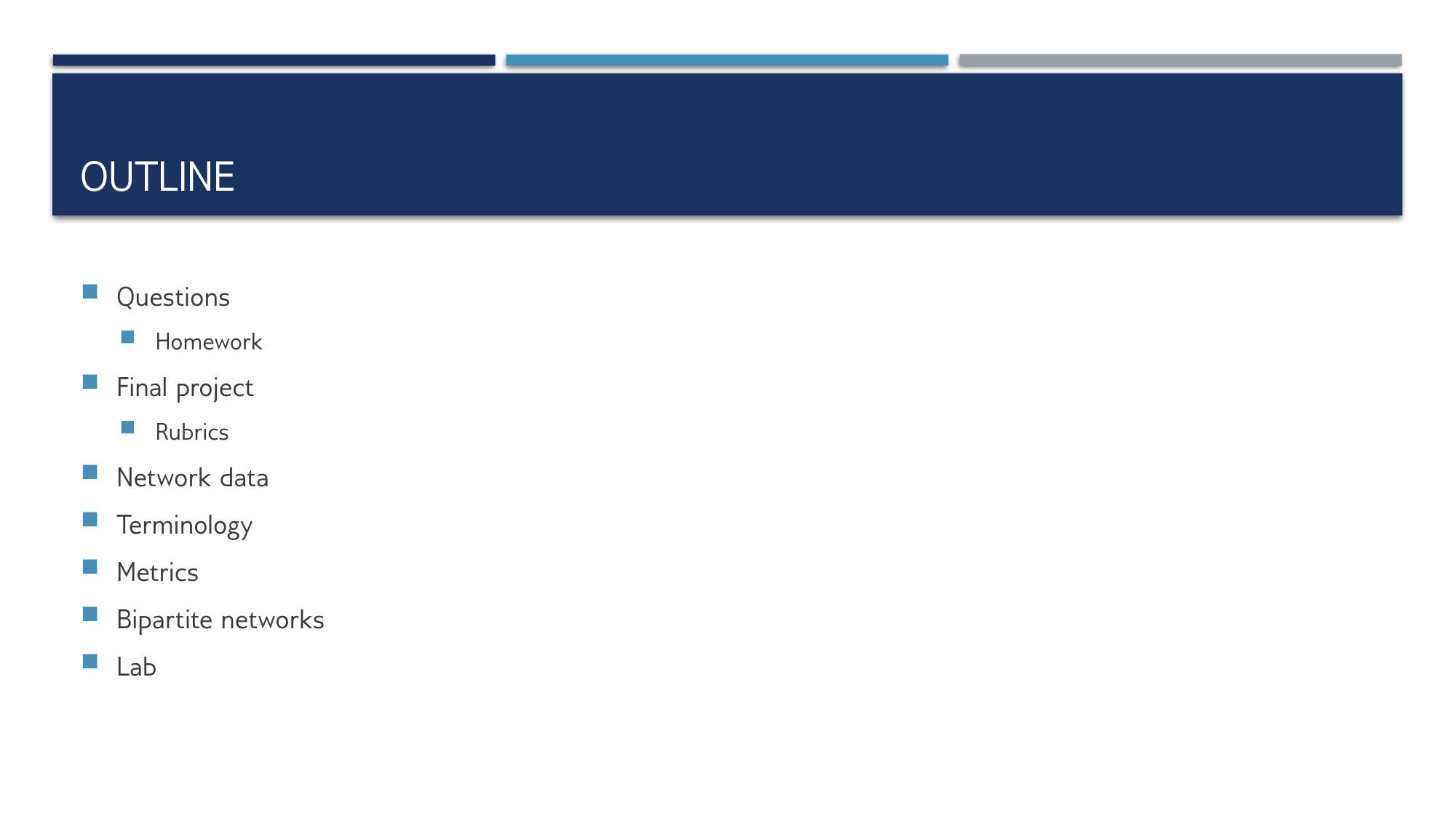

# Outline
Questions
Homework
Final project
Rubrics
Network data
Terminology
Metrics
Bipartite networks
Lab